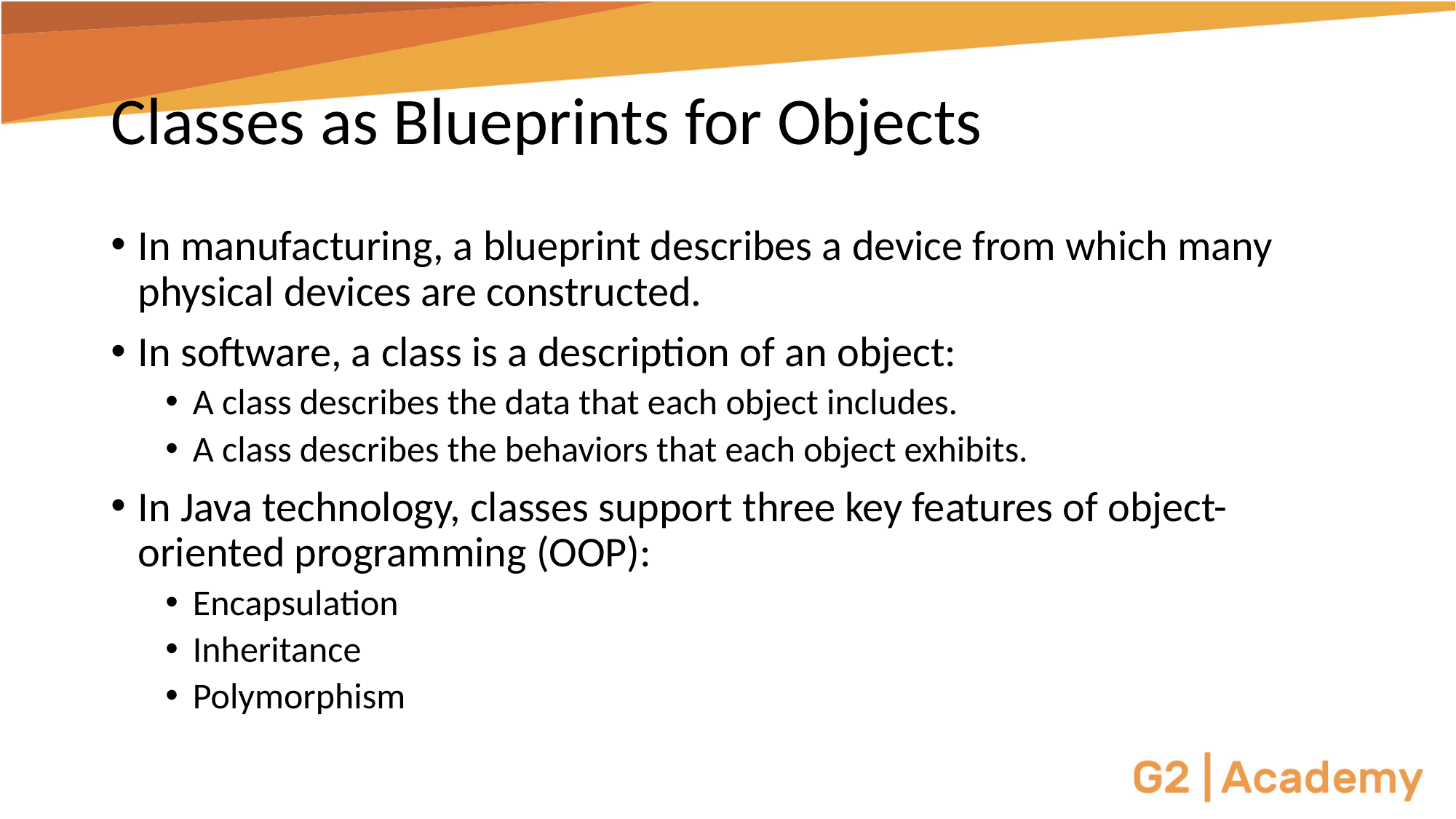

# Classes as Blueprints for Objects
In manufacturing, a blueprint describes a device from which many physical devices are constructed.
In software, a class is a description of an object:
A class describes the data that each object includes.
A class describes the behaviors that each object exhibits.
In Java technology, classes support three key features of object-oriented programming (OOP):
Encapsulation
Inheritance
Polymorphism